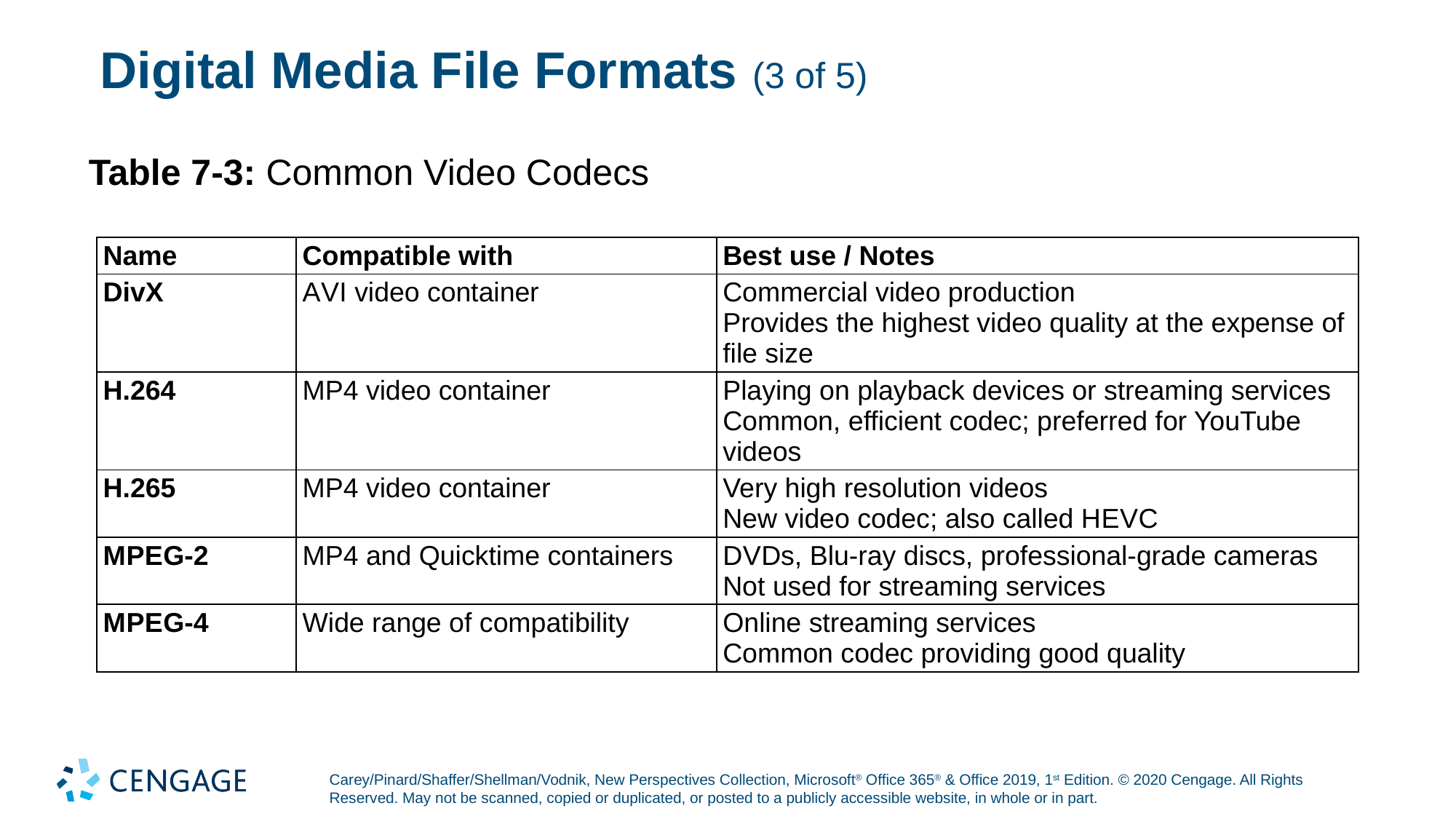

# Digital Media File Formats (3 of 5)
Table 7-3: Common Video Codecs
| Name | Compatible with | Best use / Notes |
| --- | --- | --- |
| DivX | A V I video container | Commercial video production Provides the highest video quality at the expense of file size |
| H.264 | MP4 video container | Playing on playback devices or streaming services Common, efficient codec; preferred for YouTube videos |
| H.265 | MP4 video container | Very high resolution videos New video codec; also called H E V C |
| M P E G-2 | MP4 and Quicktime containers | D V Ds, Blu-ray discs, professional-grade cameras Not used for streaming services |
| M P E G-4 | Wide range of compatibility | Online streaming services Common codec providing good quality |